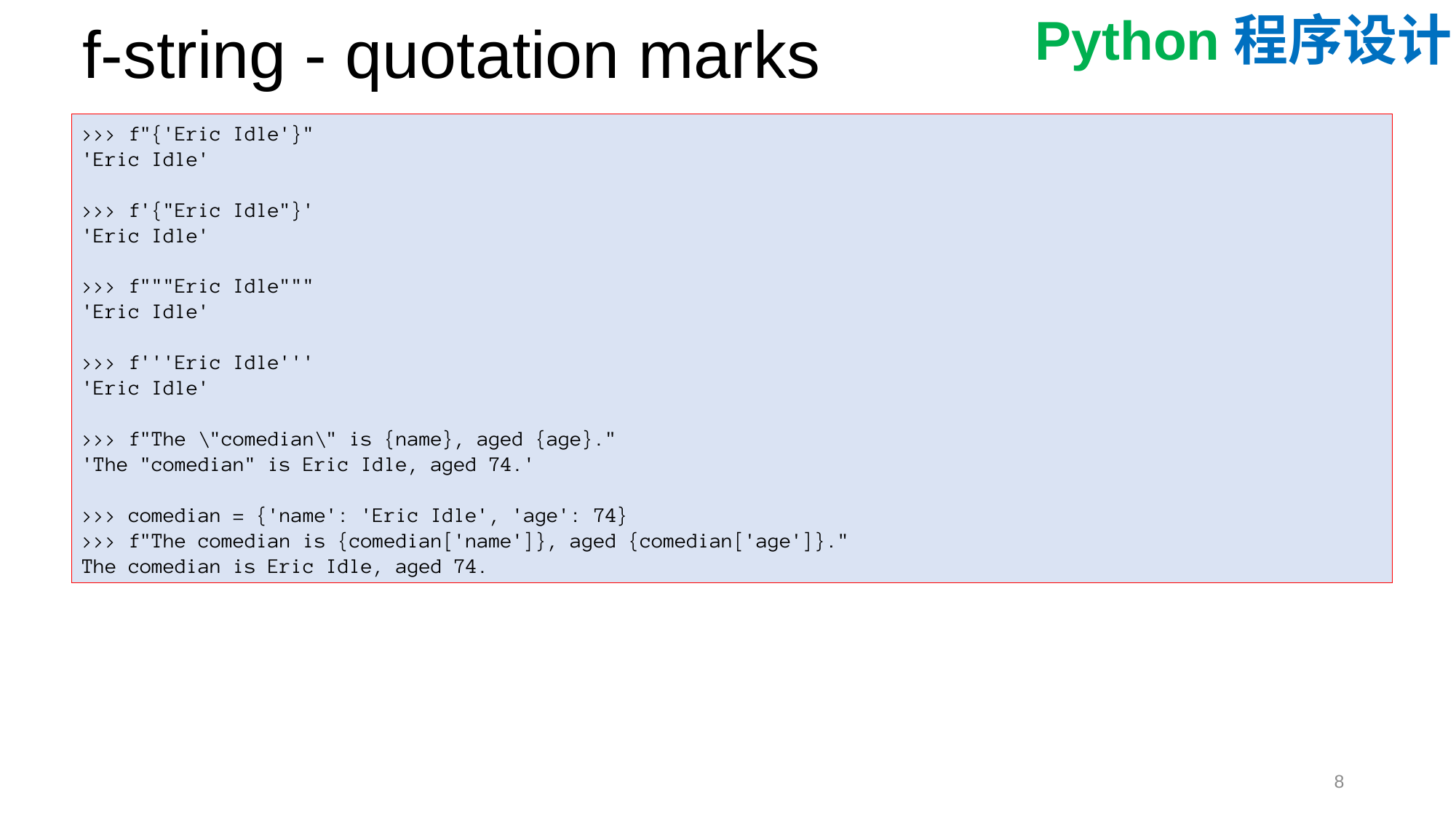

# f-string - quotation marks
>>> f"{'Eric Idle'}"
'Eric Idle'

>>> f'{"Eric Idle"}'
'Eric Idle'

>>> f"""Eric Idle"""
'Eric Idle'

>>> f'''Eric Idle'''
'Eric Idle'

>>> f"The \"comedian\" is {name}, aged {age}."
'The "comedian" is Eric Idle, aged 74.'

>>> comedian = {'name': 'Eric Idle', 'age': 74}
>>> f"The comedian is {comedian['name']}, aged {comedian['age']}."
The comedian is Eric Idle, aged 74.
8